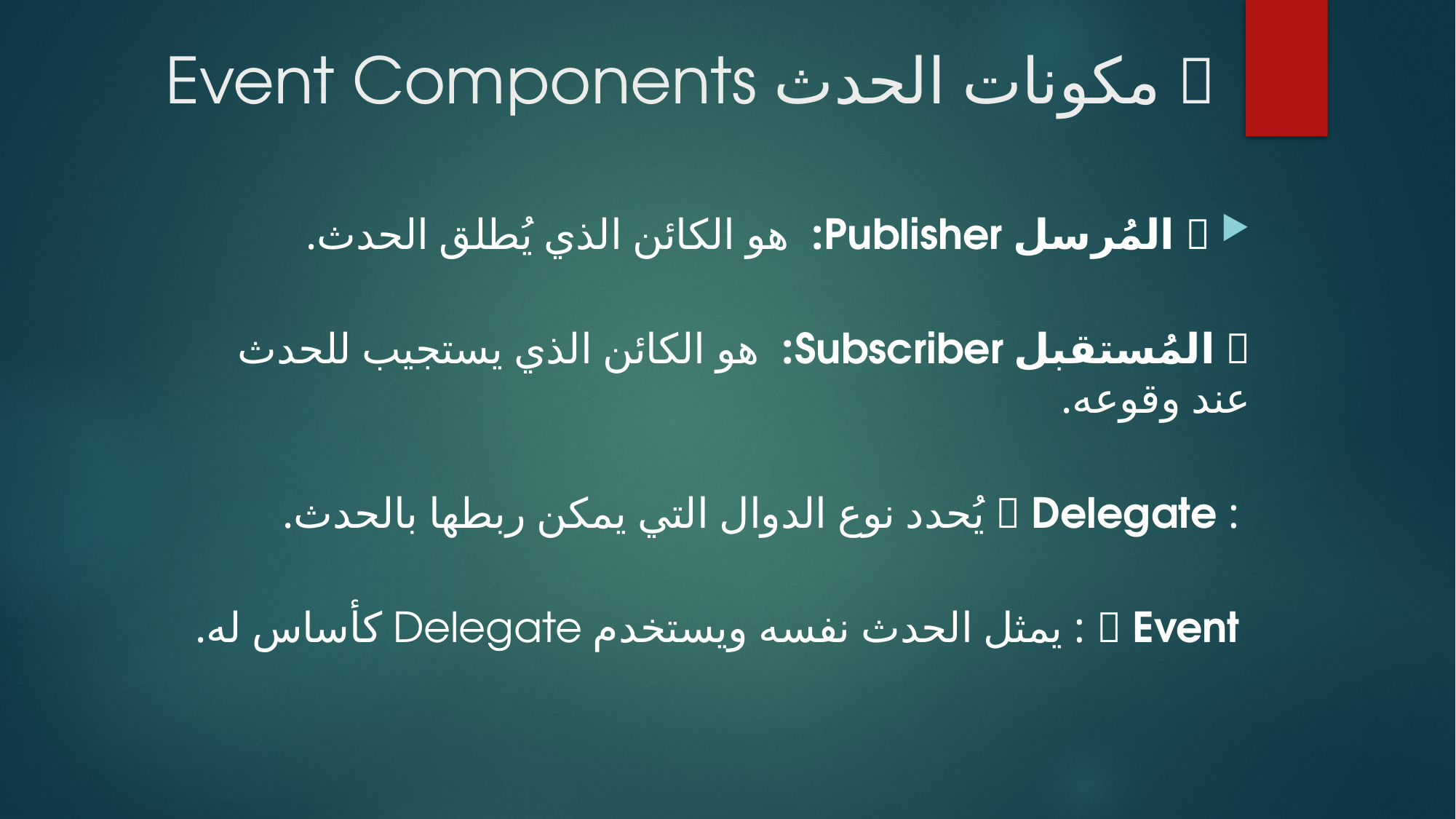

# 🔹 مكونات الحدث Event Components
🔹 المُرسل Publisher:  هو الكائن الذي يُطلق الحدث.
🔹 المُستقبل Subscriber:  هو الكائن الذي يستجيب للحدث عند وقوعه.
 : Delegate 🔹 يُحدد نوع الدوال التي يمكن ربطها بالحدث.
 Event 🔹 : يمثل الحدث نفسه ويستخدم Delegate كأساس له.